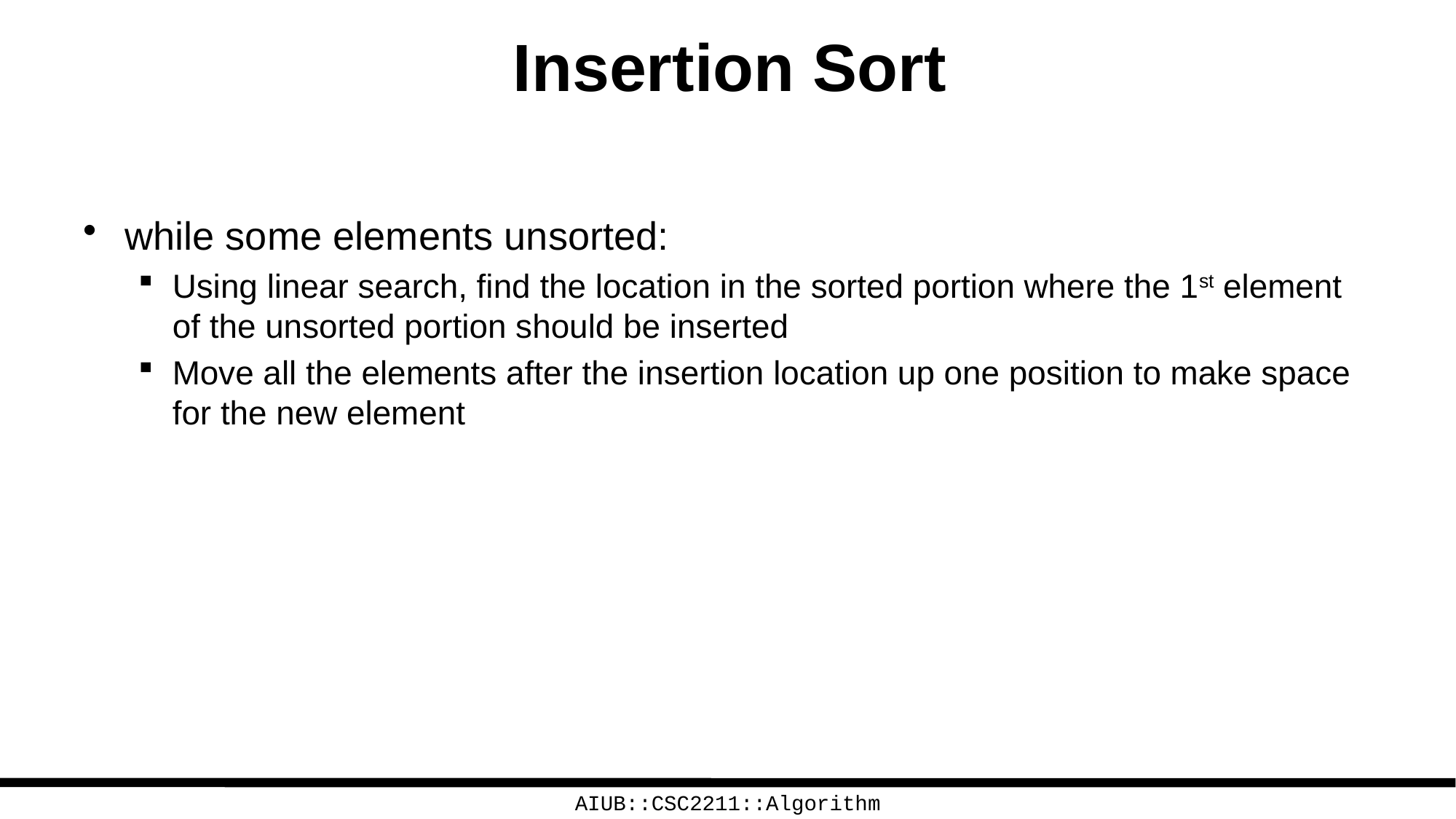

# Insertion Sort
while some elements unsorted:
Using linear search, find the location in the sorted portion where the 1st element of the unsorted portion should be inserted
Move all the elements after the insertion location up one position to make space for the new element
AIUB::CSC2211::Algorithm